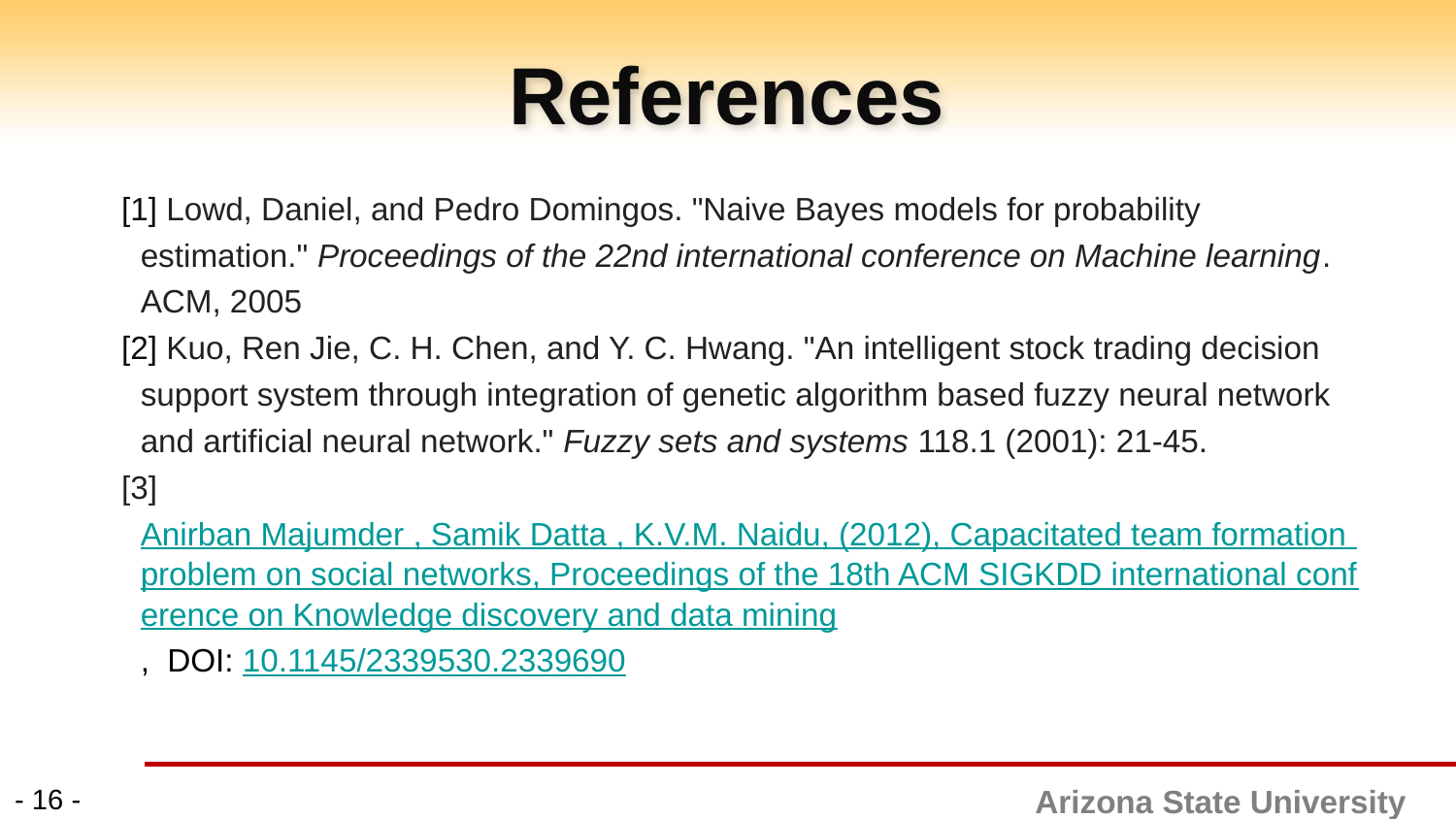

# References
[1] Lowd, Daniel, and Pedro Domingos. "Naive Bayes models for probability estimation." Proceedings of the 22nd international conference on Machine learning. ACM, 2005
[2] Kuo, Ren Jie, C. H. Chen, and Y. C. Hwang. "An intelligent stock trading decision support system through integration of genetic algorithm based fuzzy neural network and artificial neural network." Fuzzy sets and systems 118.1 (2001): 21-45.
[3] Anirban Majumder , Samik Datta , K.V.M. Naidu, (2012), Capacitated team formation problem on social networks, Proceedings of the 18th ACM SIGKDD international conference on Knowledge discovery and data mining,  DOI: 10.1145/2339530.2339690
- 16 -